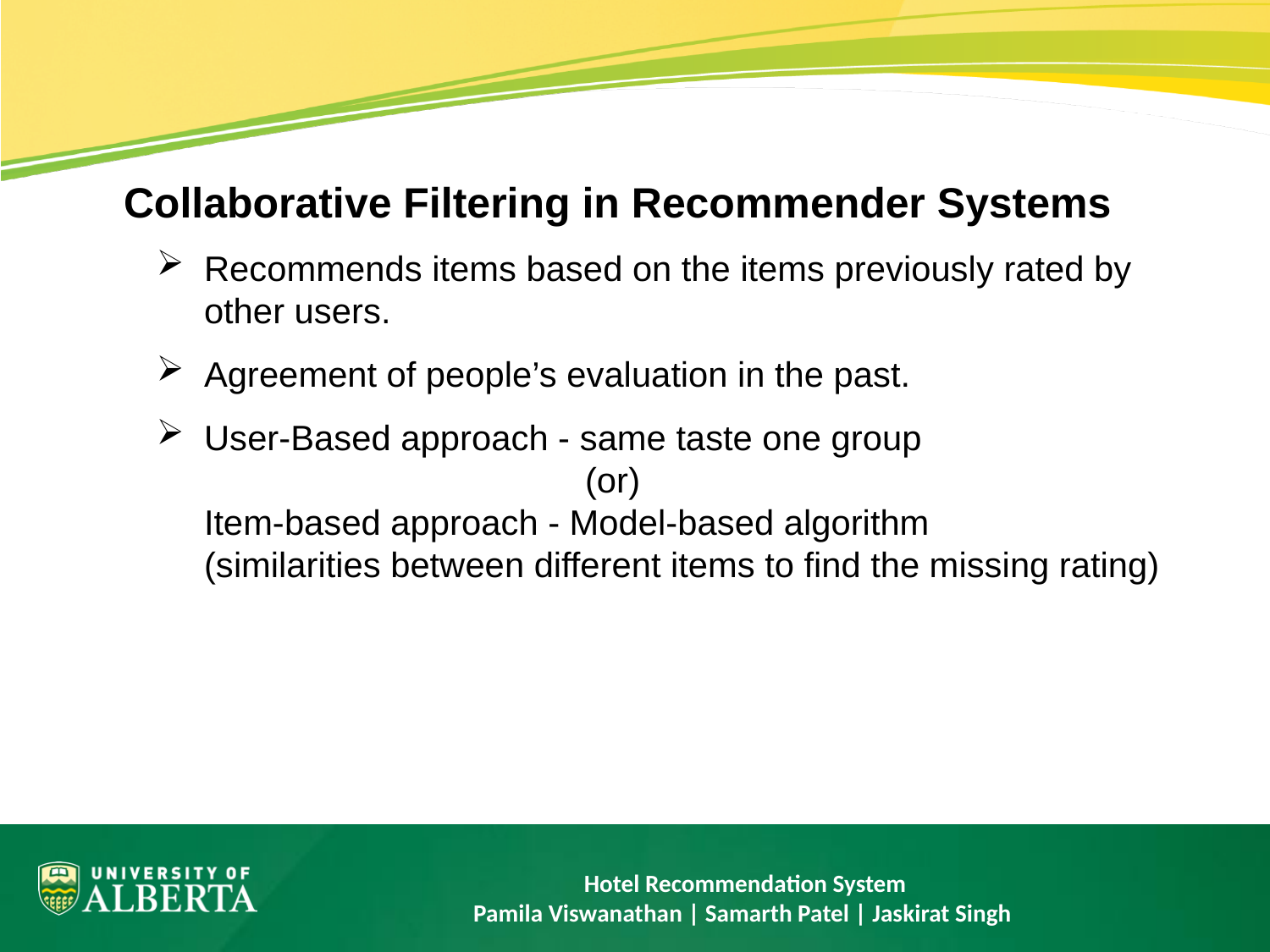

# Collaborative Filtering in Recommender Systems
Recommends items based on the items previously rated by other users.
Agreement of people’s evaluation in the past.
User-Based approach - same taste one group
			(or)
Item-based approach - Model-based algorithm
(similarities between different items to find the missing rating)

Hotel Recommendation System
Pamila Viswanathan | Samarth Patel | Jaskirat Singh